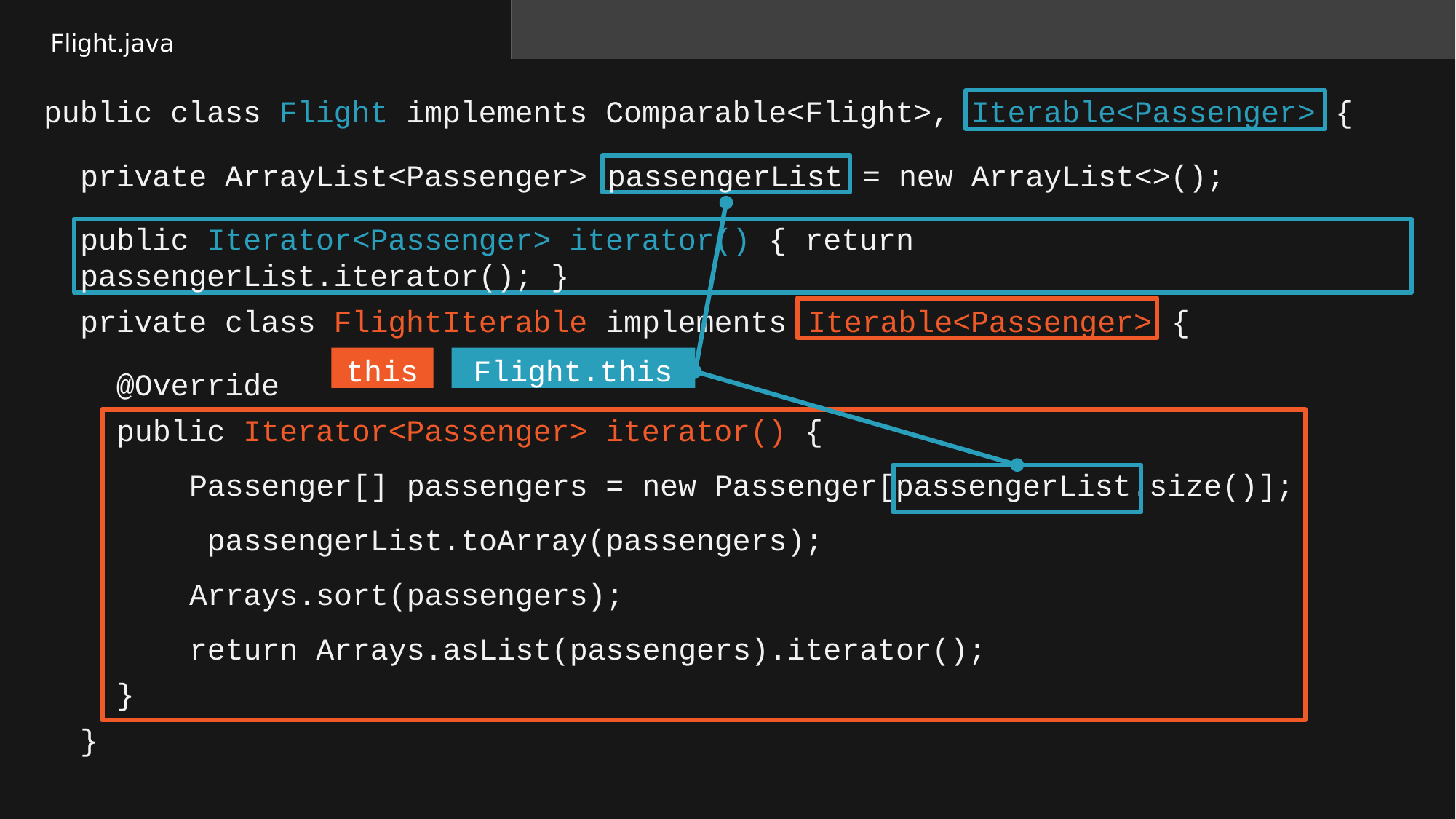

Flight.java
Iterable<Passenger>
# public class Flight implements Comparable<Flight>,
{
private ArrayList<Passenger>
= new ArrayList<>();
passengerList

public Iterator<Passenger> iterator() { return passengerList.iterator(); }
Iterable<Passenger>
private class FlightIterable implements
{
this
Flight.this
@Override
public Iterator<Passenger> iterator() {
Passenger[] passengers = new Passenger[passengerList.size()];  passengerList.toArray(passengers);
Arrays.sort(passengers);
return Arrays.asList(passengers).iterator();
}
}

13